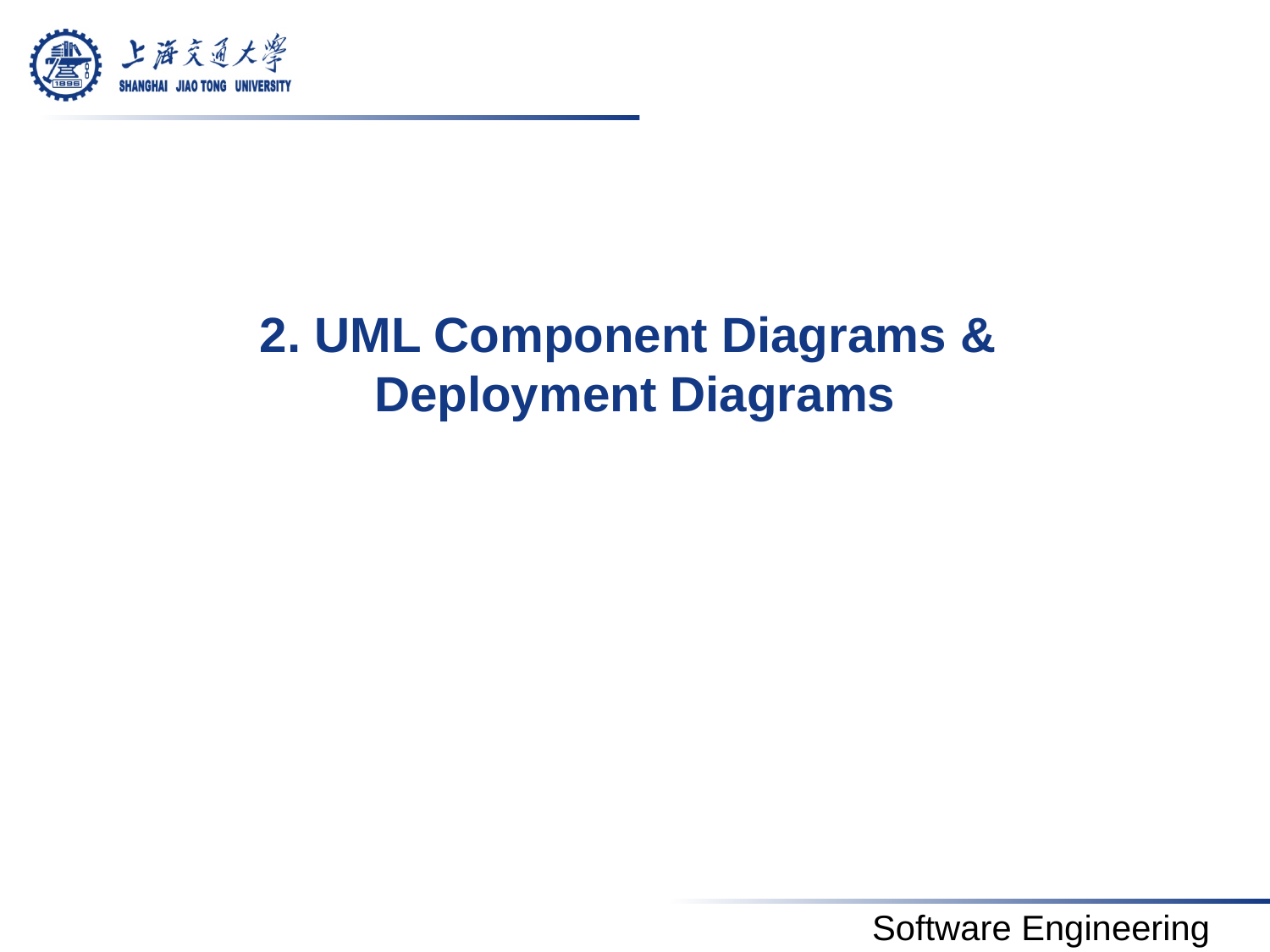

# 2. UML Component Diagrams & Deployment Diagrams